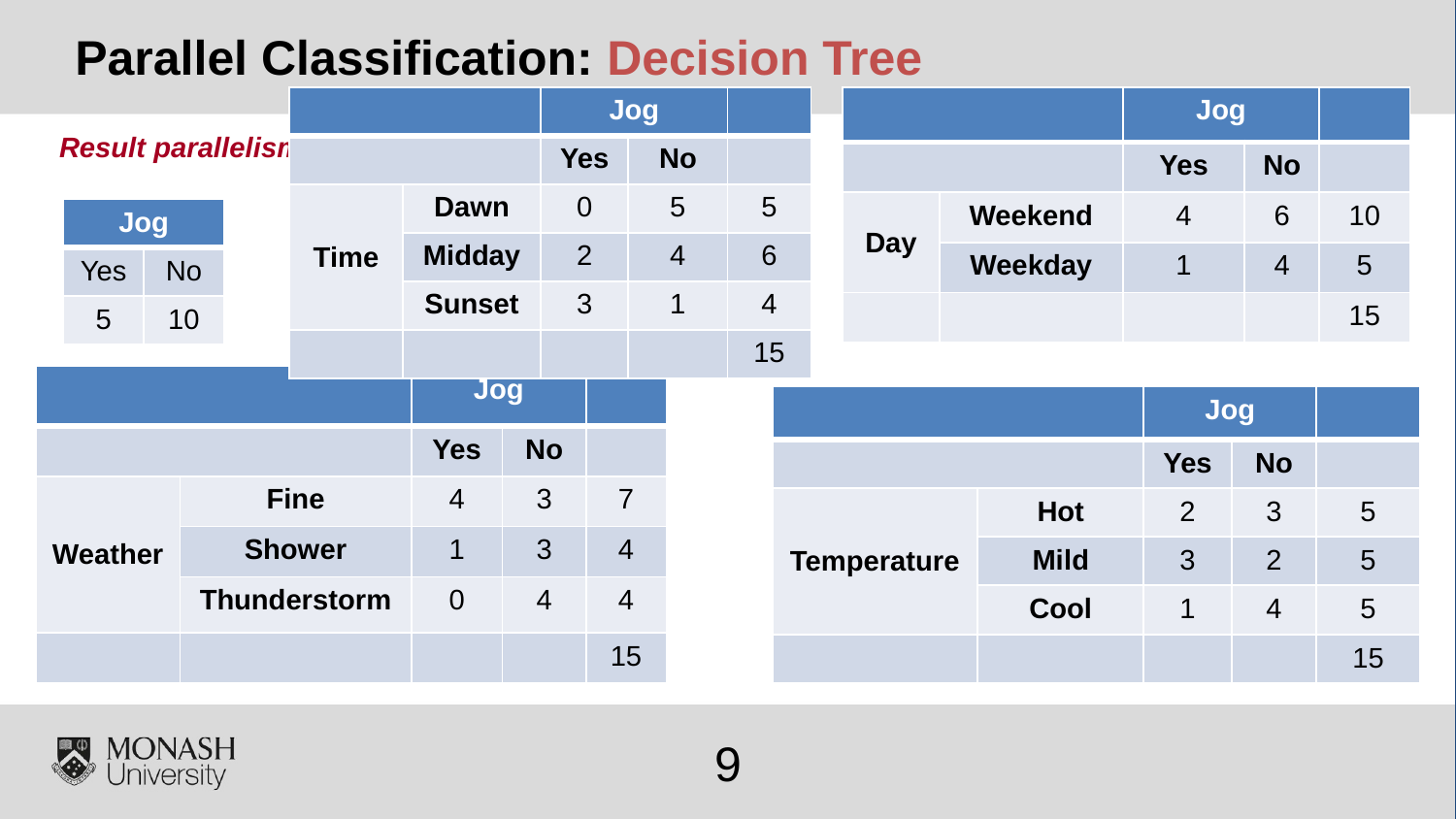

Parallel Classification: Decision Tree
|  |  | Jog |  |  |
| --- | --- | --- | --- | --- |
|  |  | Yes | No |  |
| Time | Dawn | 0 | 5 | 5 |
|  | Midday | 2 | 4 | 6 |
|  | Sunset | 3 | 1 | 4 |
|  |  |  |  | 15 |
|  |  | Jog |  |  |
| --- | --- | --- | --- | --- |
|  |  | Yes | No |  |
| Day | Weekend | 4 | 6 | 10 |
|  | Weekday | 1 | 4 | 5 |
|  |  |  |  | 15 |
Result parallelism
| Jog |  |
| --- | --- |
| Yes | No |
| 5 | 10 |
|  |  | Jog |  |  |
| --- | --- | --- | --- | --- |
|  |  | Yes | No |  |
| Weather | Fine | 4 | 3 | 7 |
|  | Shower | 1 | 3 | 4 |
|  | Thunderstorm | 0 | 4 | 4 |
|  |  |  |  | 15 |
|  |  | Jog |  |  |
| --- | --- | --- | --- | --- |
|  |  | Yes | No |  |
| Temperature | Hot | 2 | 3 | 5 |
|  | Mild | 3 | 2 | 5 |
|  | Cool | 1 | 4 | 5 |
|  |  |  |  | 15 |